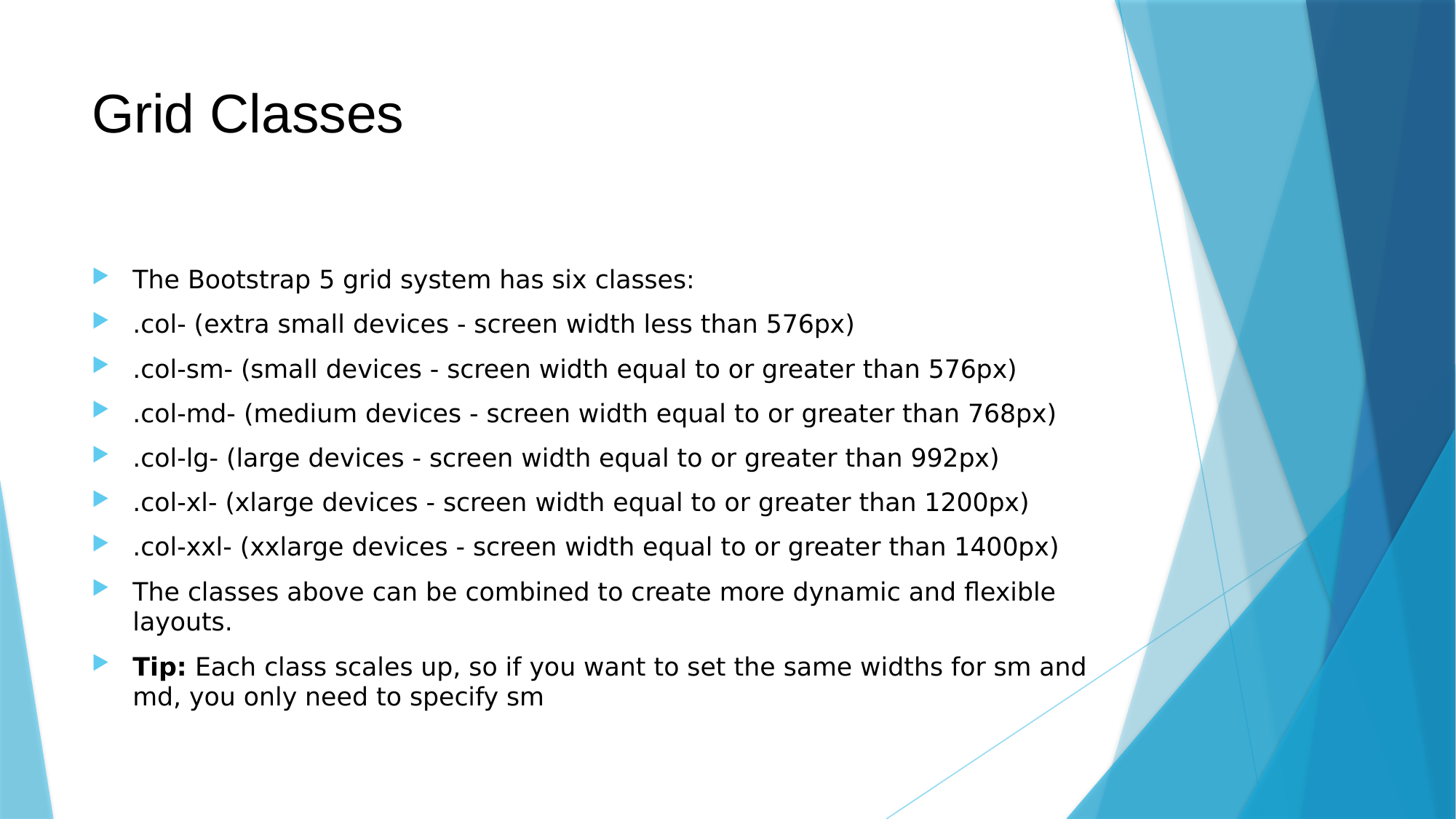

# Grid Classes
The Bootstrap 5 grid system has six classes:
.col- (extra small devices - screen width less than 576px)
.col-sm- (small devices - screen width equal to or greater than 576px)
.col-md- (medium devices - screen width equal to or greater than 768px)
.col-lg- (large devices - screen width equal to or greater than 992px)
.col-xl- (xlarge devices - screen width equal to or greater than 1200px)
.col-xxl- (xxlarge devices - screen width equal to or greater than 1400px)
The classes above can be combined to create more dynamic and flexible layouts.
Tip: Each class scales up, so if you want to set the same widths for sm and md, you only need to specify sm